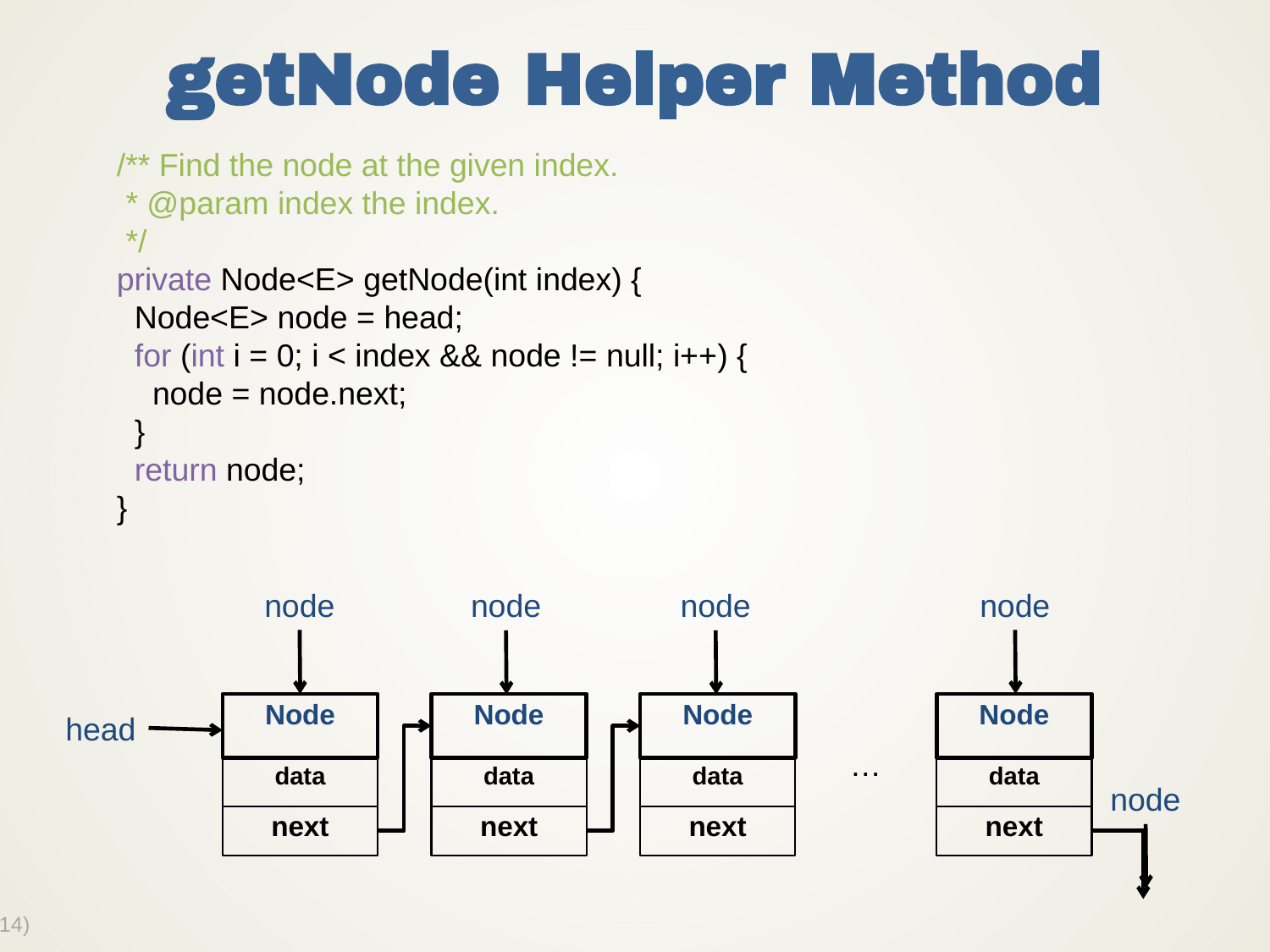

# getNode Helper Method
/** Find the node at the given index.
 * @param index the index.
 */
private Node<E> getNode(int index) {
  Node<E> node = head;
  for (int i = 0; i < index && node != null; i++) {
    node = node.next;
  }
  return node;
}

node
node
node
node
Node
data
next
Node
data
next
Node
data
next
Node
data
next
head
…
node